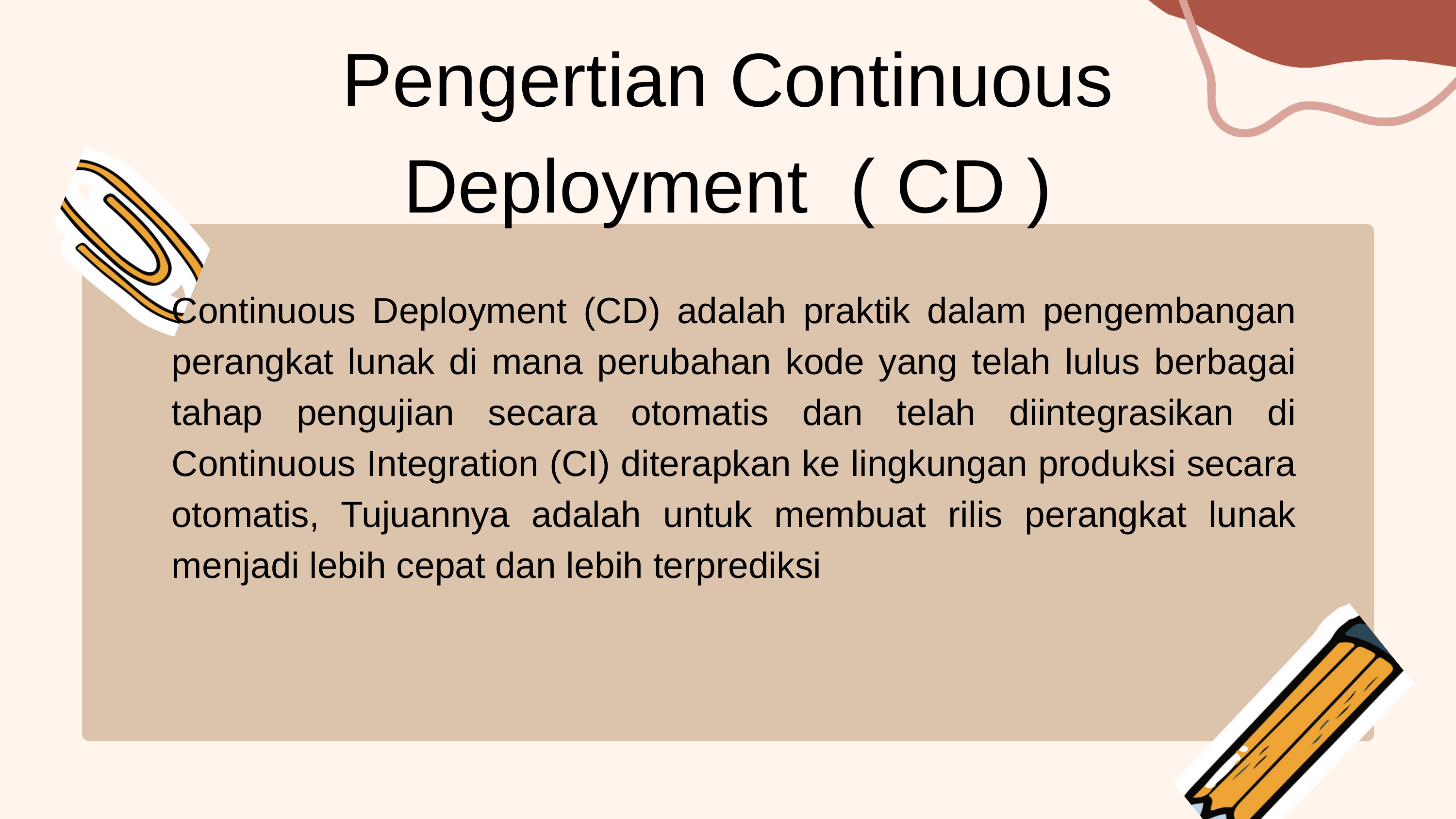

Pengertian Continuous Deployment  ( CD )

Continuous Deployment (CD) adalah praktik dalam pengembangan perangkat lunak di mana perubahan kode yang telah lulus berbagai tahap pengujian secara otomatis dan telah diintegrasikan di Continuous Integration (CI) diterapkan ke lingkungan produksi secara otomatis, Tujuannya adalah untuk membuat rilis perangkat lunak menjadi lebih cepat dan lebih terprediksi